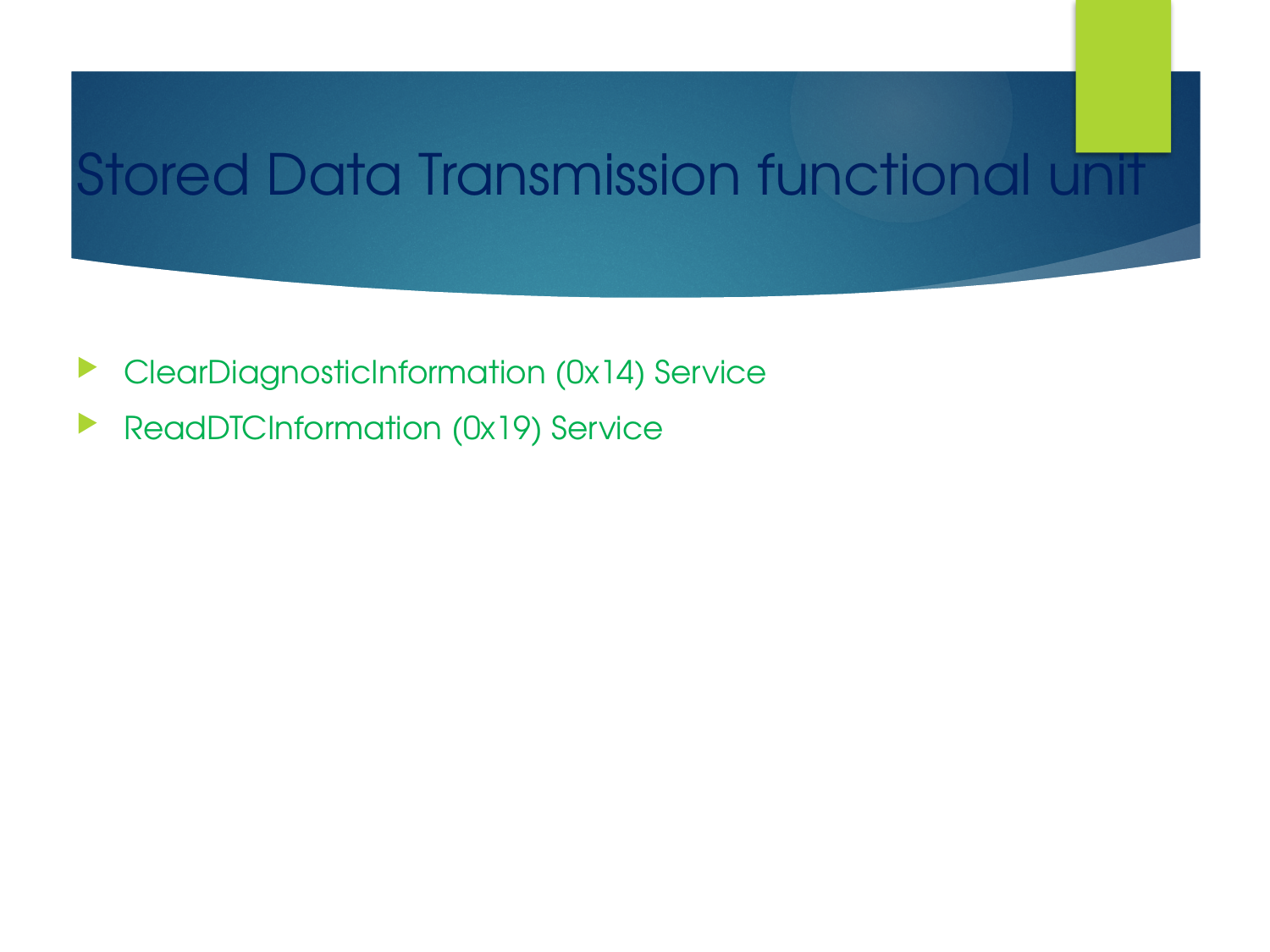

# Stored Data Transmission functional unit
ClearDiagnosticInformation (0x14) Service
ReadDTCInformation (0x19) Service